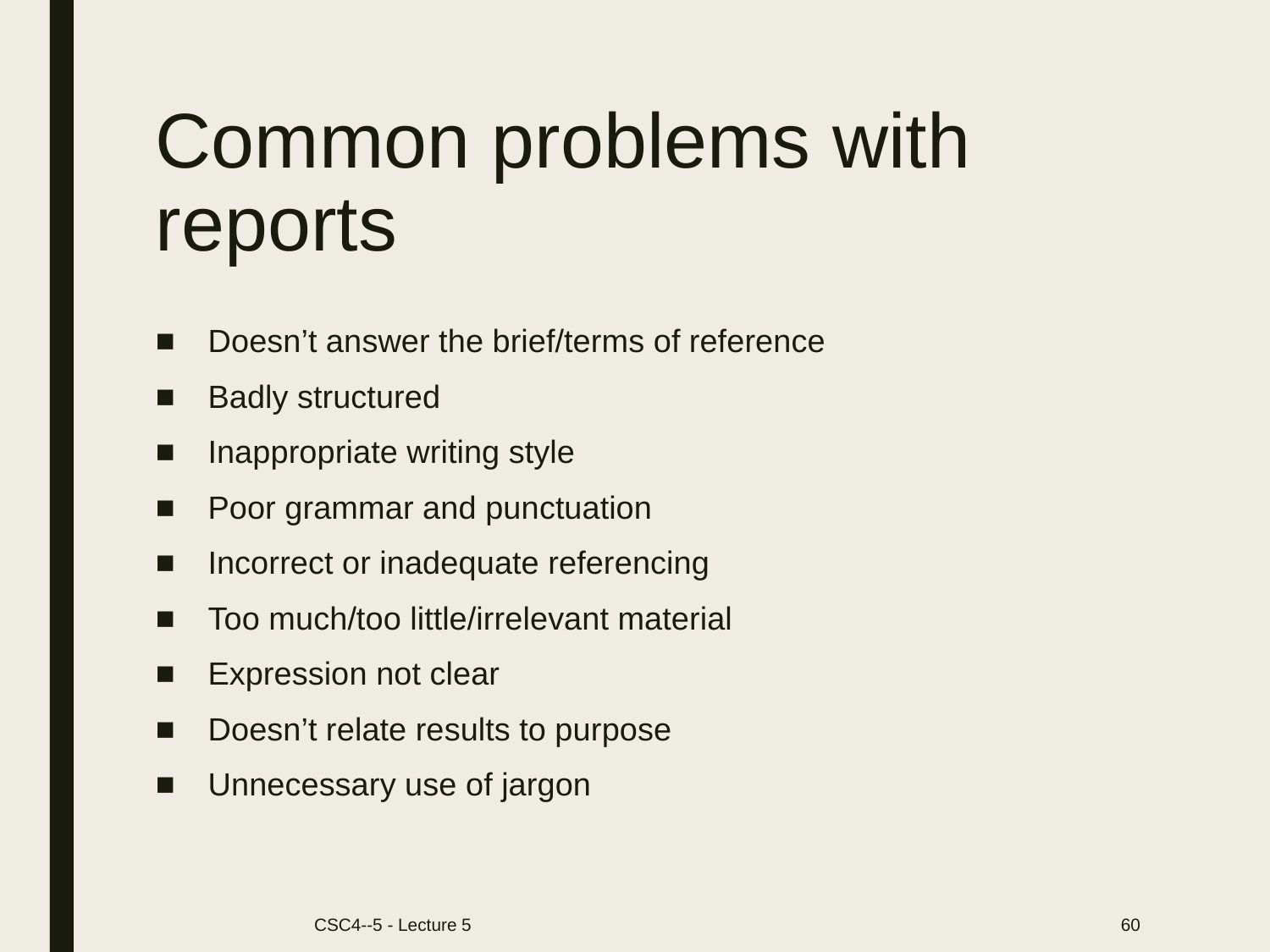

# Common problems with reports
Doesn’t answer the brief/terms of reference
Badly structured
Inappropriate writing style
Poor grammar and punctuation
Incorrect or inadequate referencing
Too much/too little/irrelevant material
Expression not clear
Doesn’t relate results to purpose
Unnecessary use of jargon

CSC4--5 - Lecture 5
60